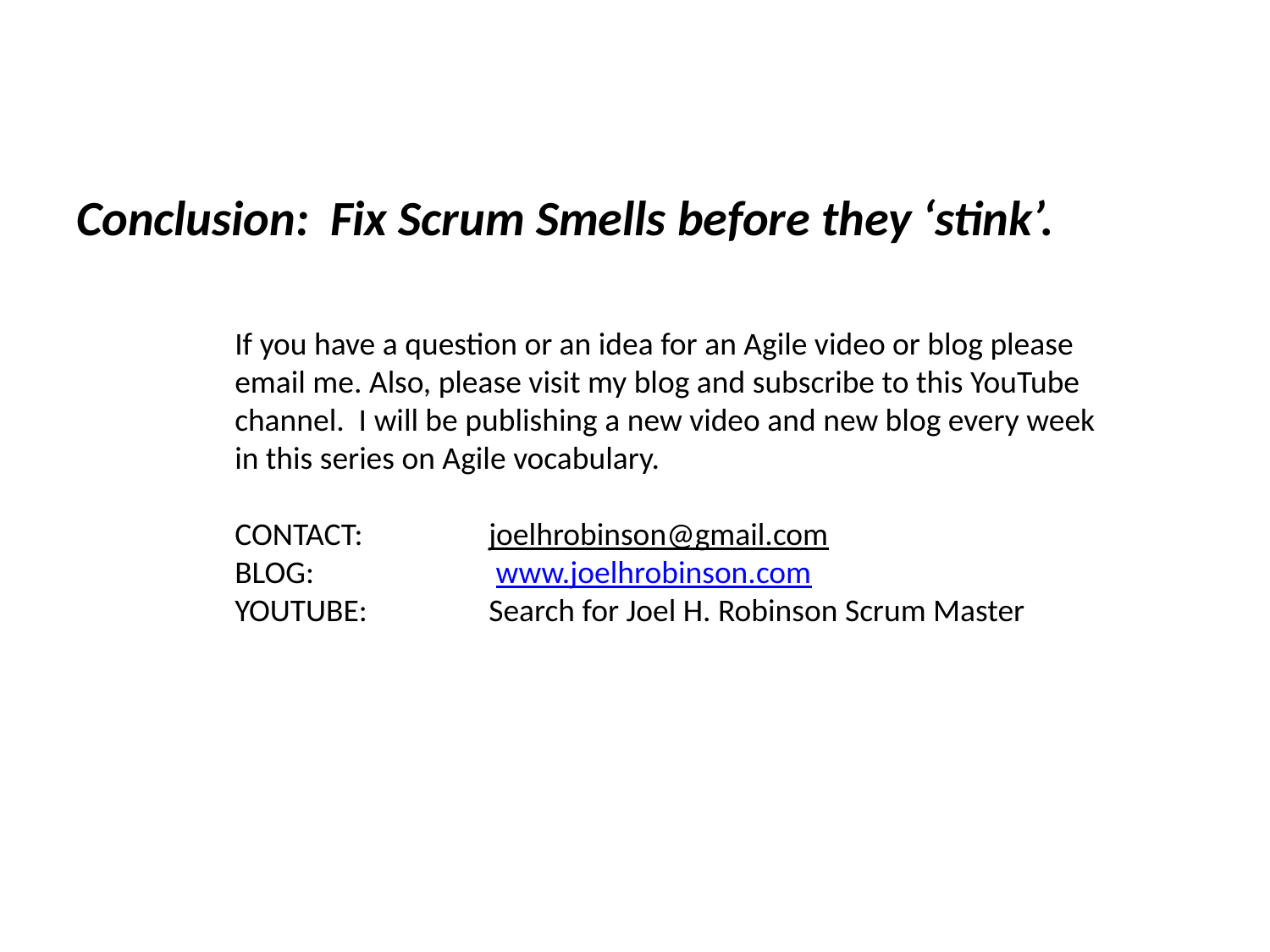

Conclusion: 	Fix Scrum Smells before they ‘stink’.
If you have a question or an idea for an Agile video or blog please email me. Also, please visit my blog and subscribe to this YouTube channel.  I will be publishing a new video and new blog every week in this series on Agile vocabulary.

CONTACT: 	joelhrobinson@gmail.com
BLOG:		 www.joelhrobinson.com
YOUTUBE:  	Search for Joel H. Robinson Scrum Master